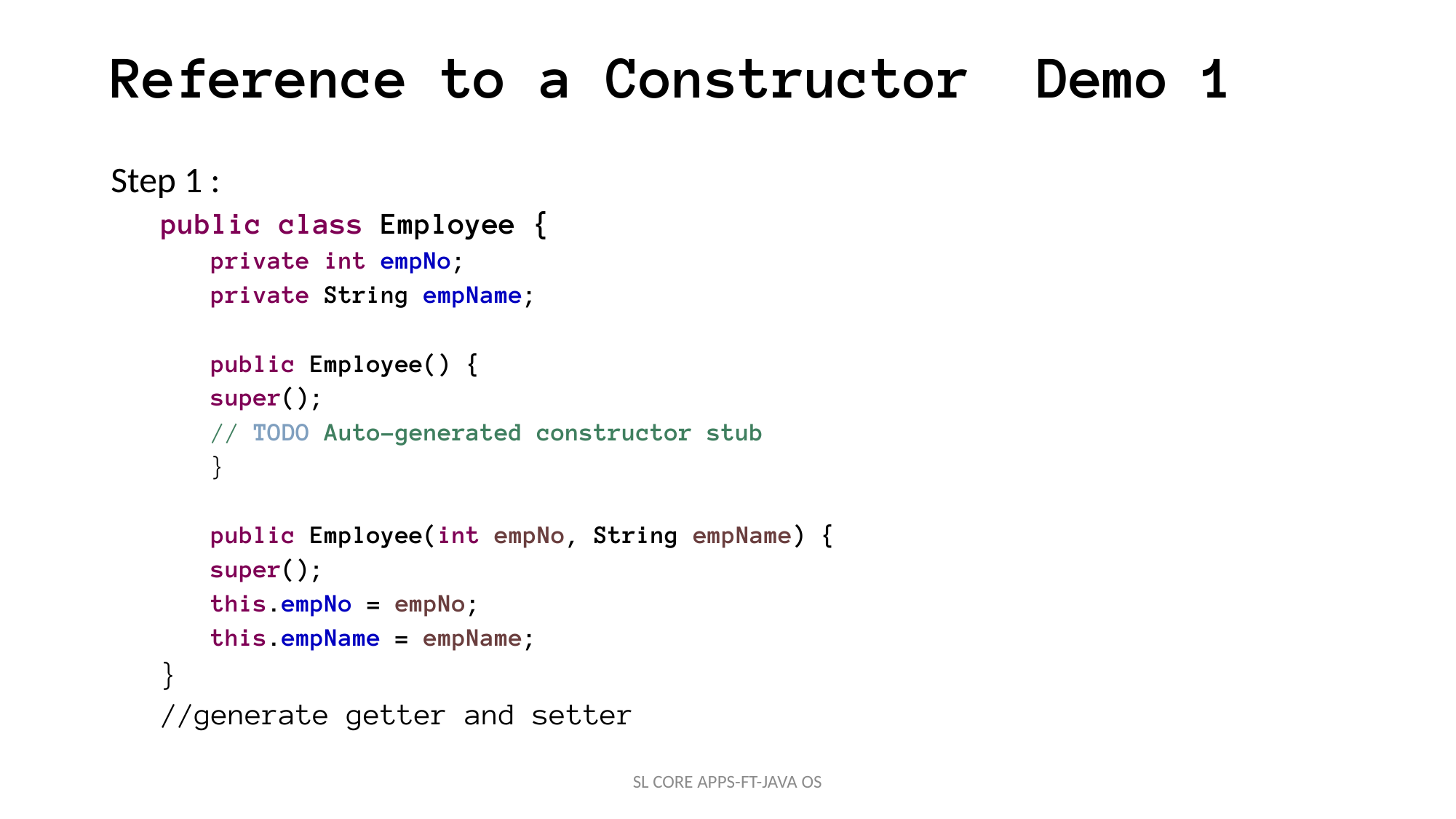

# Reference to a Constructor  Demo 1
Step 1 :
public class Employee {
private int empNo;
private String empName;

public Employee() {
super();
// TODO Auto-generated constructor stub
}

public Employee(int empNo, String empName) {
super();
this.empNo = empNo;
this.empName = empName;
}
//generate getter and setter

SL CORE APPS-FT-JAVA OS